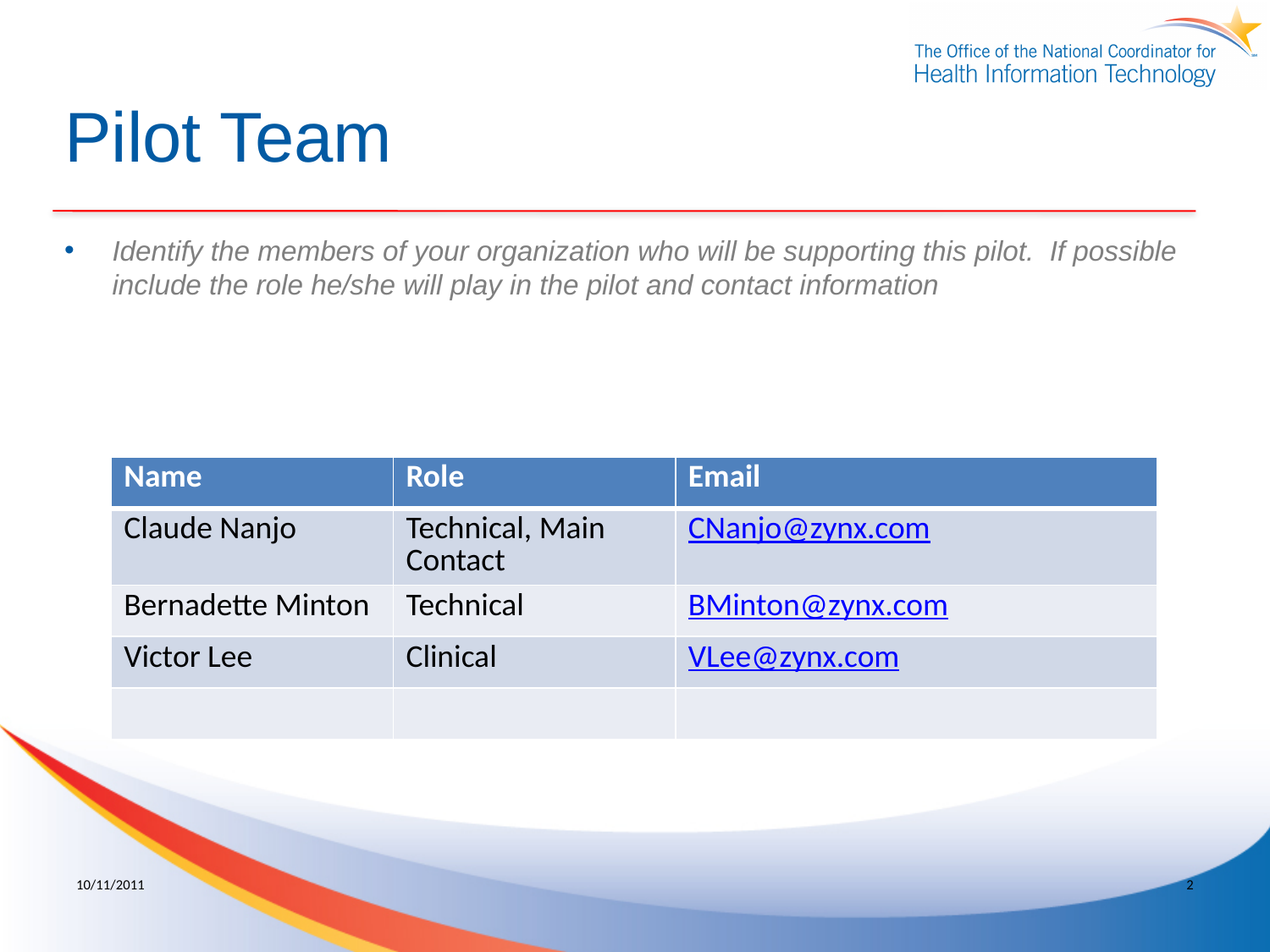

# Pilot Team
Identify the members of your organization who will be supporting this pilot.  If possible include the role he/she will play in the pilot and contact information

| Name | Role | Email |
| --- | --- | --- |
| Claude Nanjo | Technical, Main Contact | CNanjo@zynx.com |
| Bernadette Minton | Technical | BMinton@zynx.com |
| Victor Lee | Clinical | VLee@zynx.com |
|  |  |  |
10/11/2011
2